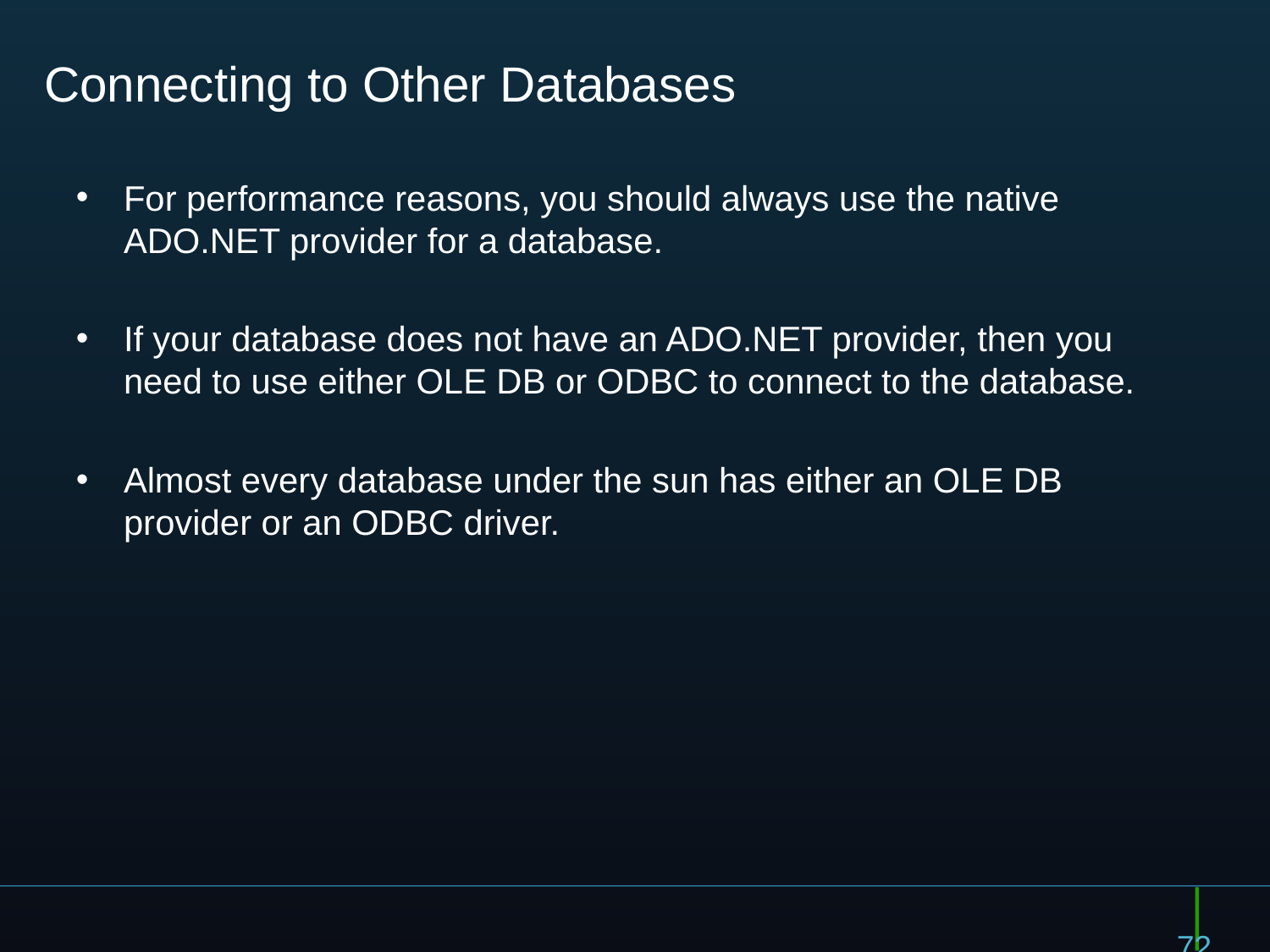

# Connecting to Other Databases
For performance reasons, you should always use the native ADO.NET provider for a database.

If your database does not have an ADO.NET provider, then you need to use either OLE DB or ODBC to connect to the database.

Almost every database under the sun has either an OLE DB provider or an ODBC driver.
72